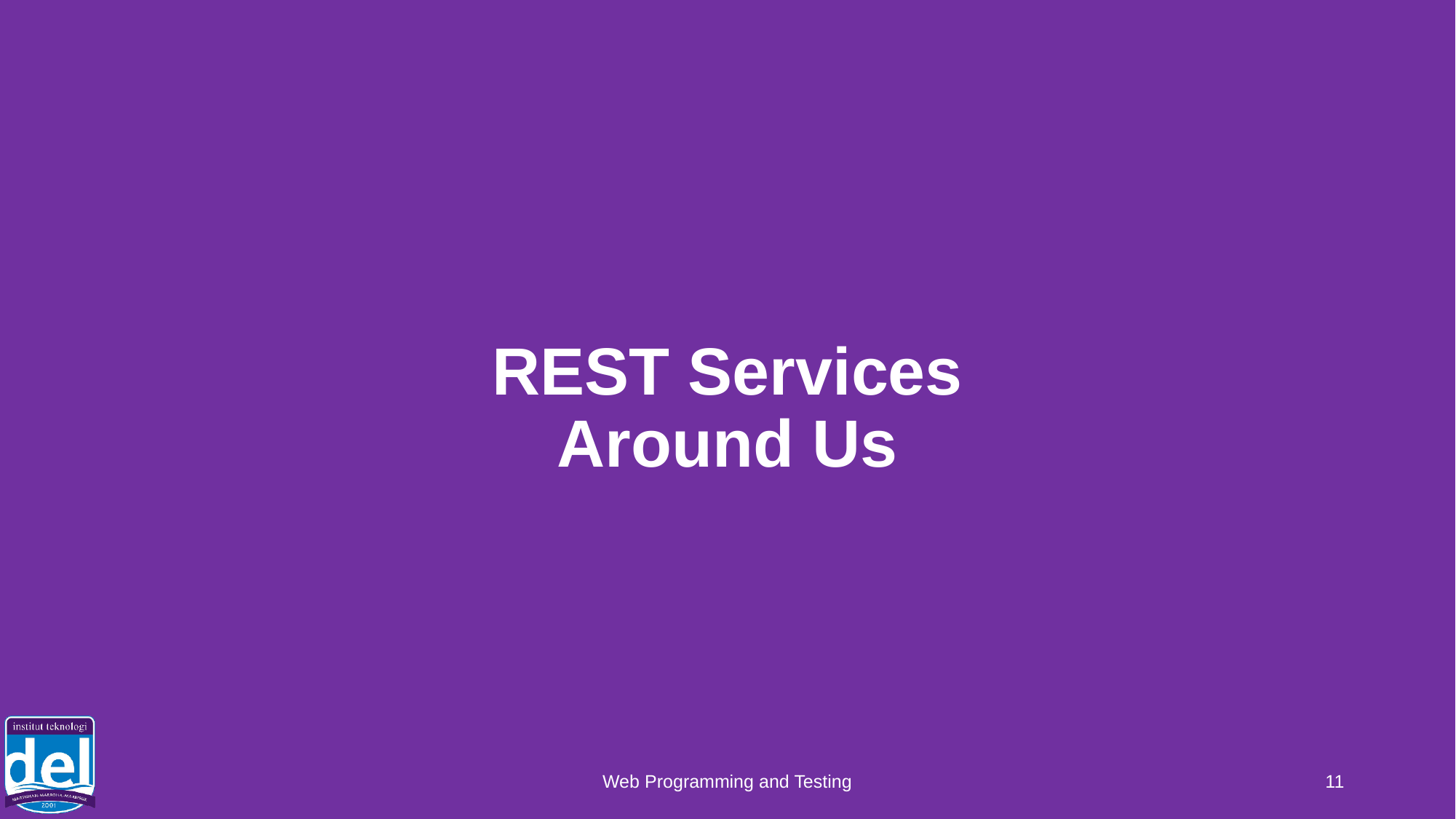

# REST Services Around Us
Web Programming and Testing
11